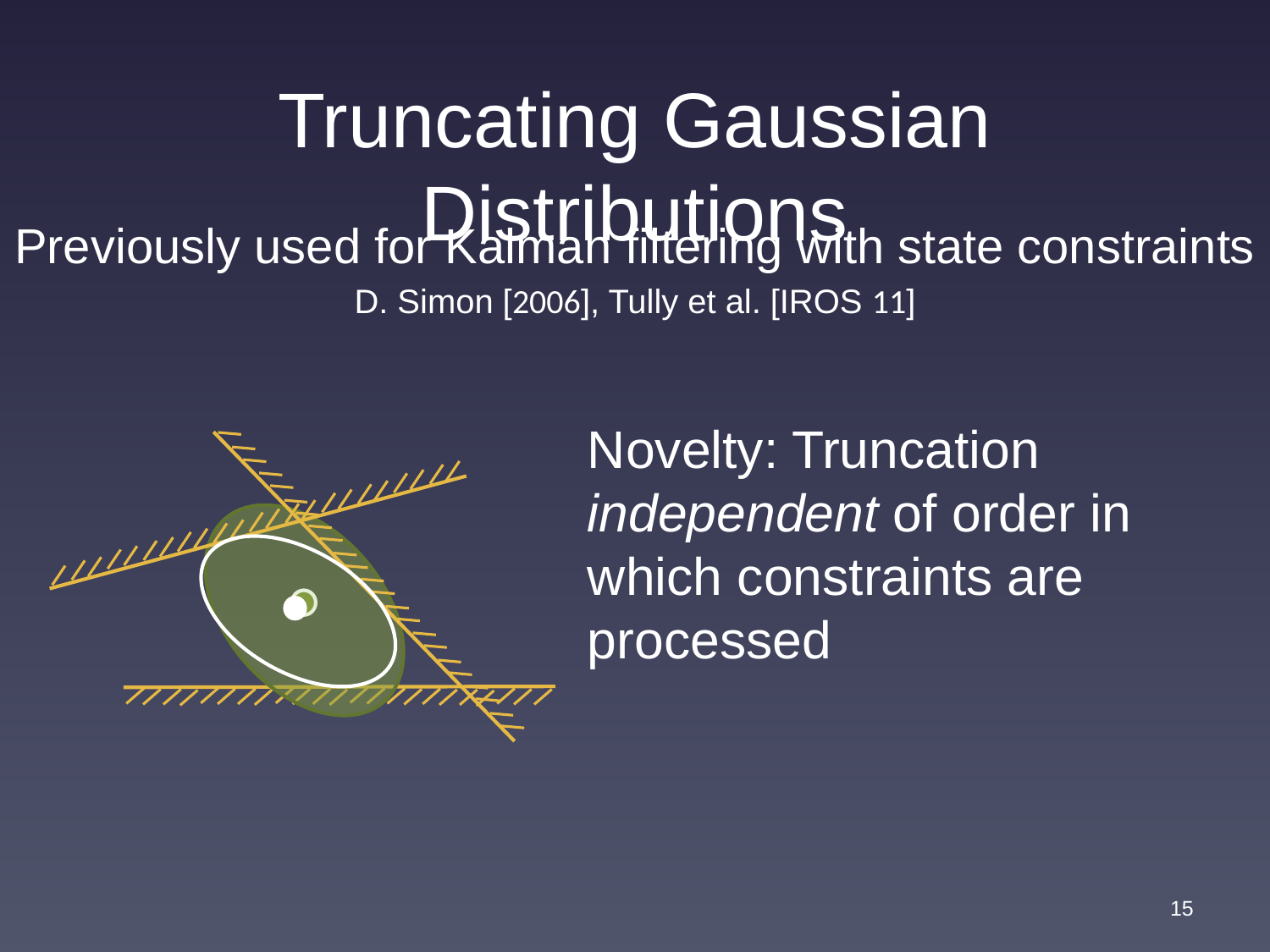

# Truncating Gaussian Distributions
Previously used for Kalman filtering with state constraints
D. Simon [2006], Tully et al. [IROS 11]

Novelty: Truncation independent of order in which constraints are processed

15